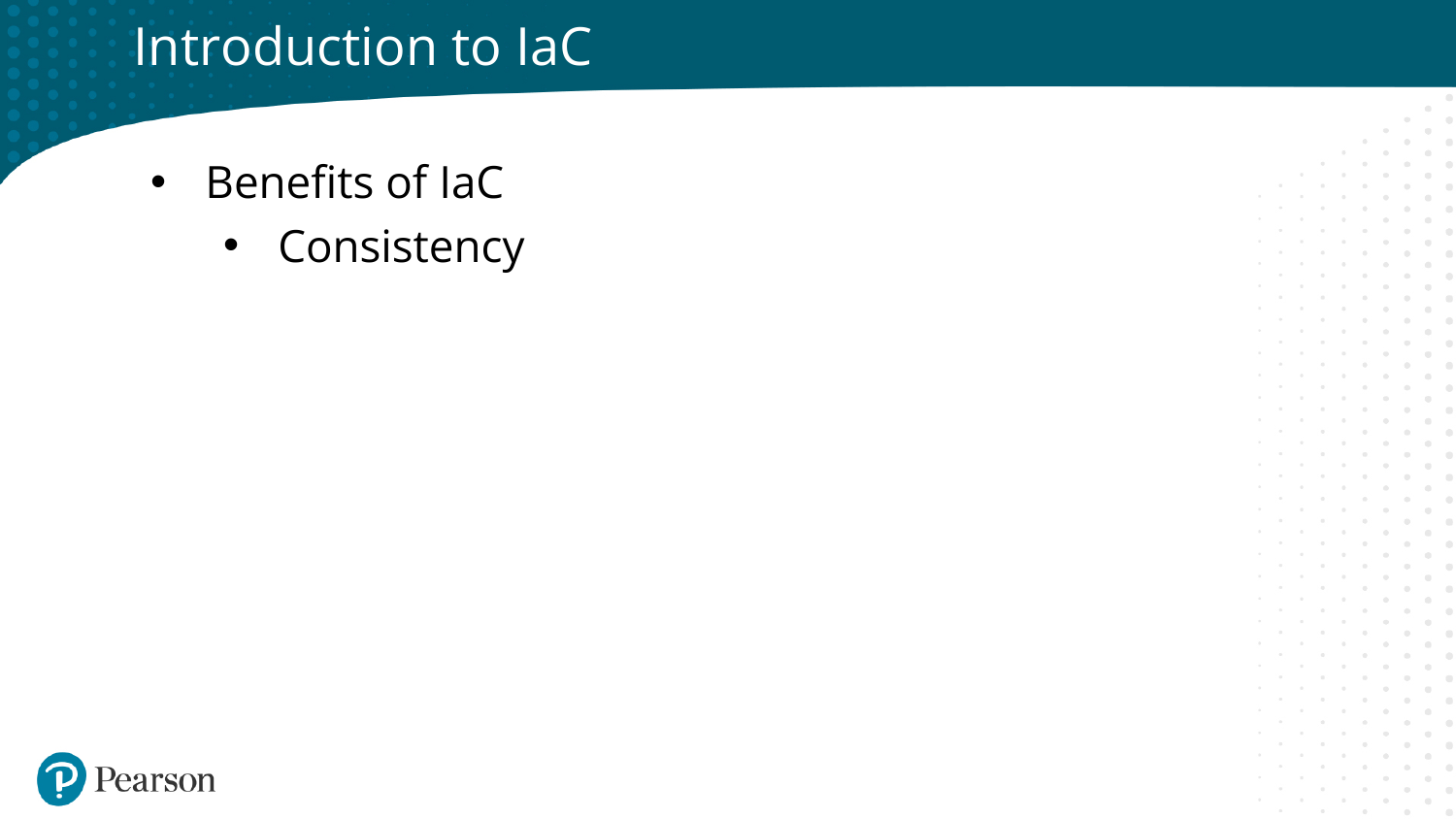

# Introduction to IaC
Benefits of IaC
Consistency